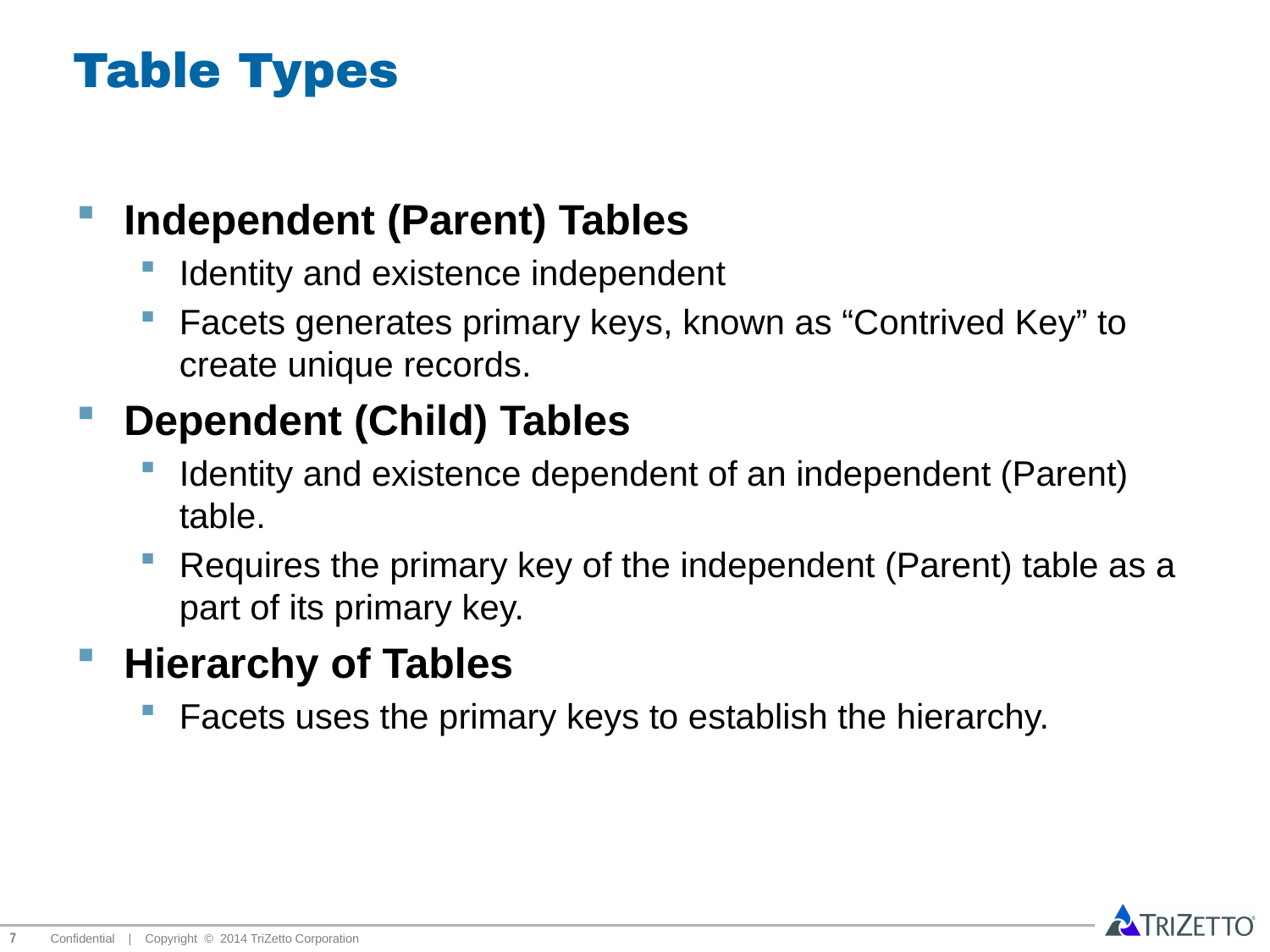

# Table Types
Independent (Parent) Tables
Identity and existence independent
Facets generates primary keys, known as “Contrived Key” to create unique records.
Dependent (Child) Tables
Identity and existence dependent of an independent (Parent) table.
Requires the primary key of the independent (Parent) table as a part of its primary key.
Hierarchy of Tables
Facets uses the primary keys to establish the hierarchy.